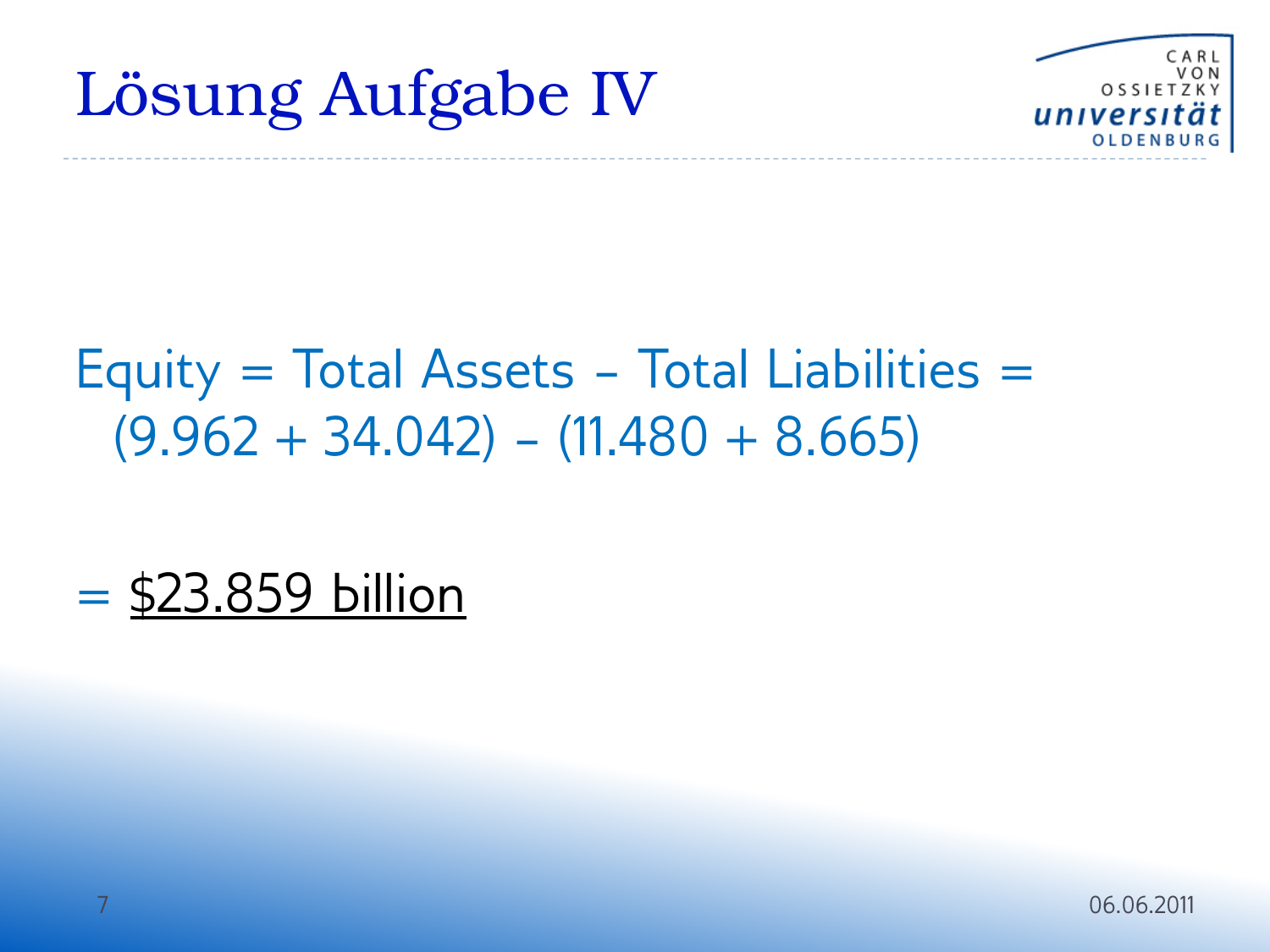

# Lösung Aufgabe IV

Equity = Total Assets – Total Liabilities = (9.962 + 34.042) – (11.480 + 8.665)

= $23.859 billion

7
06.06.2011